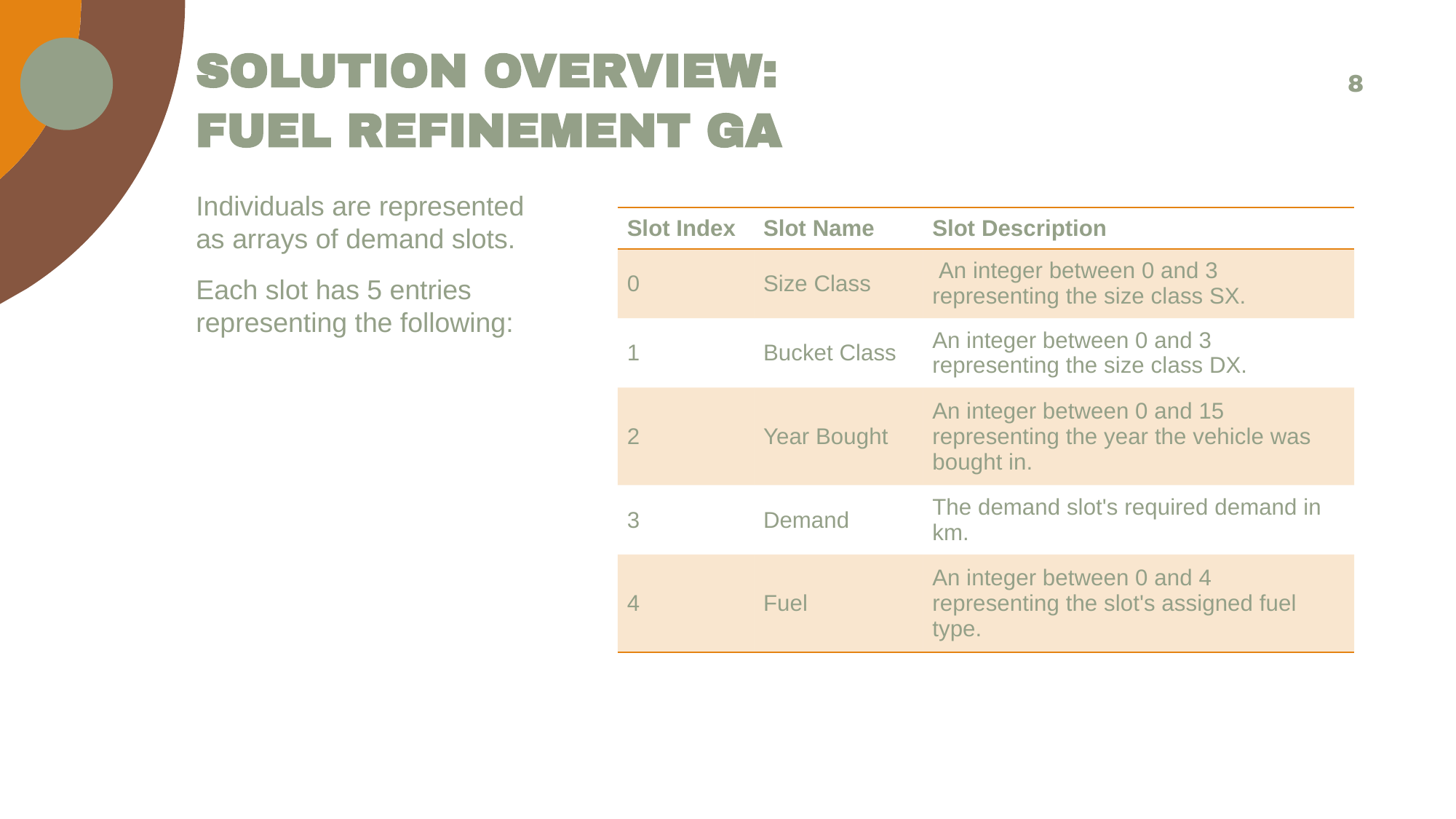

Solution Overview:
Fuel refinement ga
8
Individuals are represented as arrays of demand slots.
Each slot has 5 entries representing the following:
| Slot Index | Slot Name | Slot Description |
| --- | --- | --- |
| 0 | Size Class | An integer between 0 and 3 representing the size class SX. |
| 1 | Bucket Class | An integer between 0 and 3 representing the size class DX. |
| 2 | Year Bought | An integer between 0 and 15 representing the year the vehicle was bought in. |
| 3 | Demand | The demand slot's required demand in km. |
| 4 | Fuel | An integer between 0 and 4 representing the slot's assigned fuel type. |